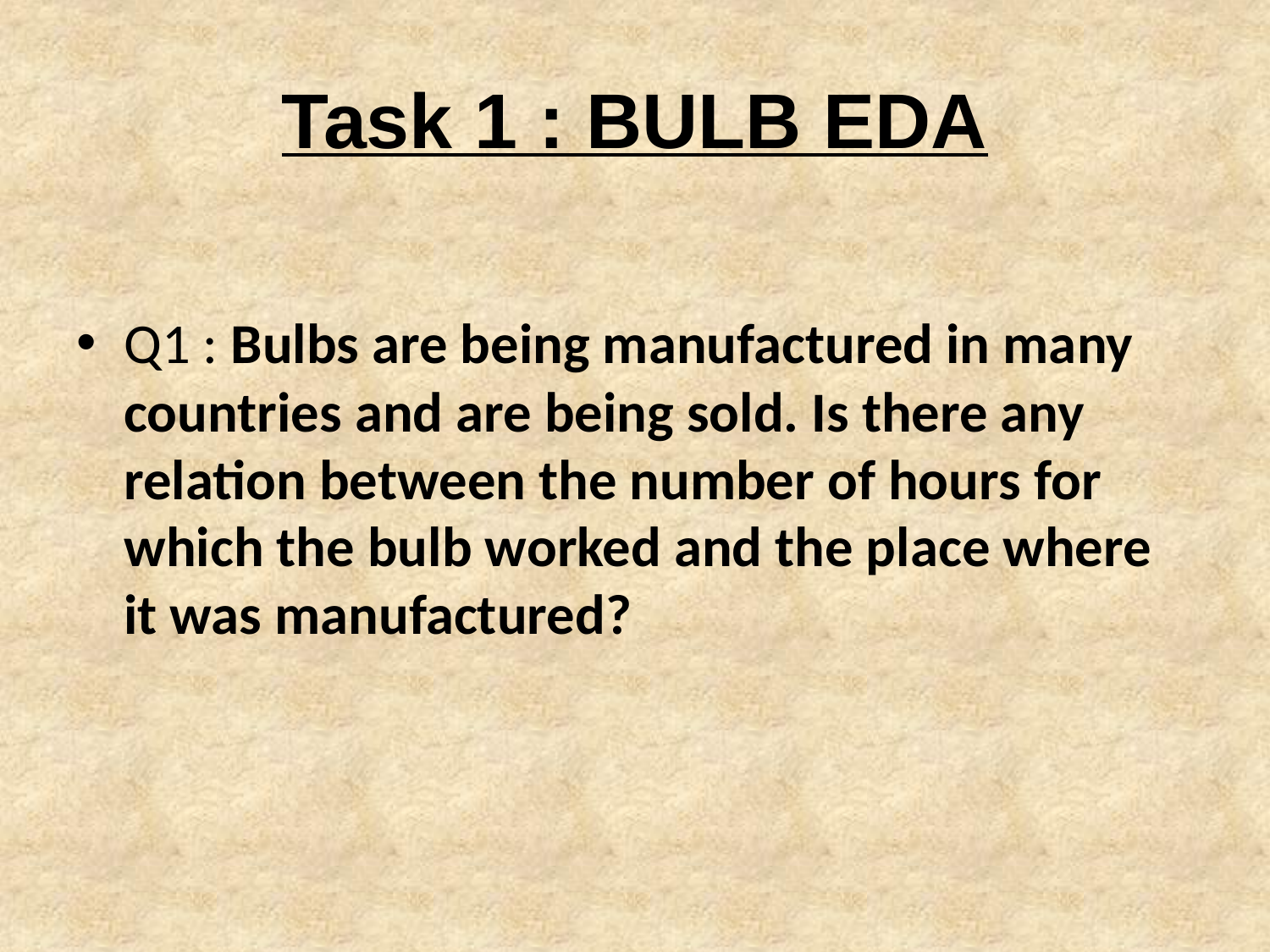

# Task 1 : BULB EDA

Q1 : Bulbs are being manufactured in many countries and are being sold. Is there any relation between the number of hours for which the bulb worked and the place where it was manufactured?